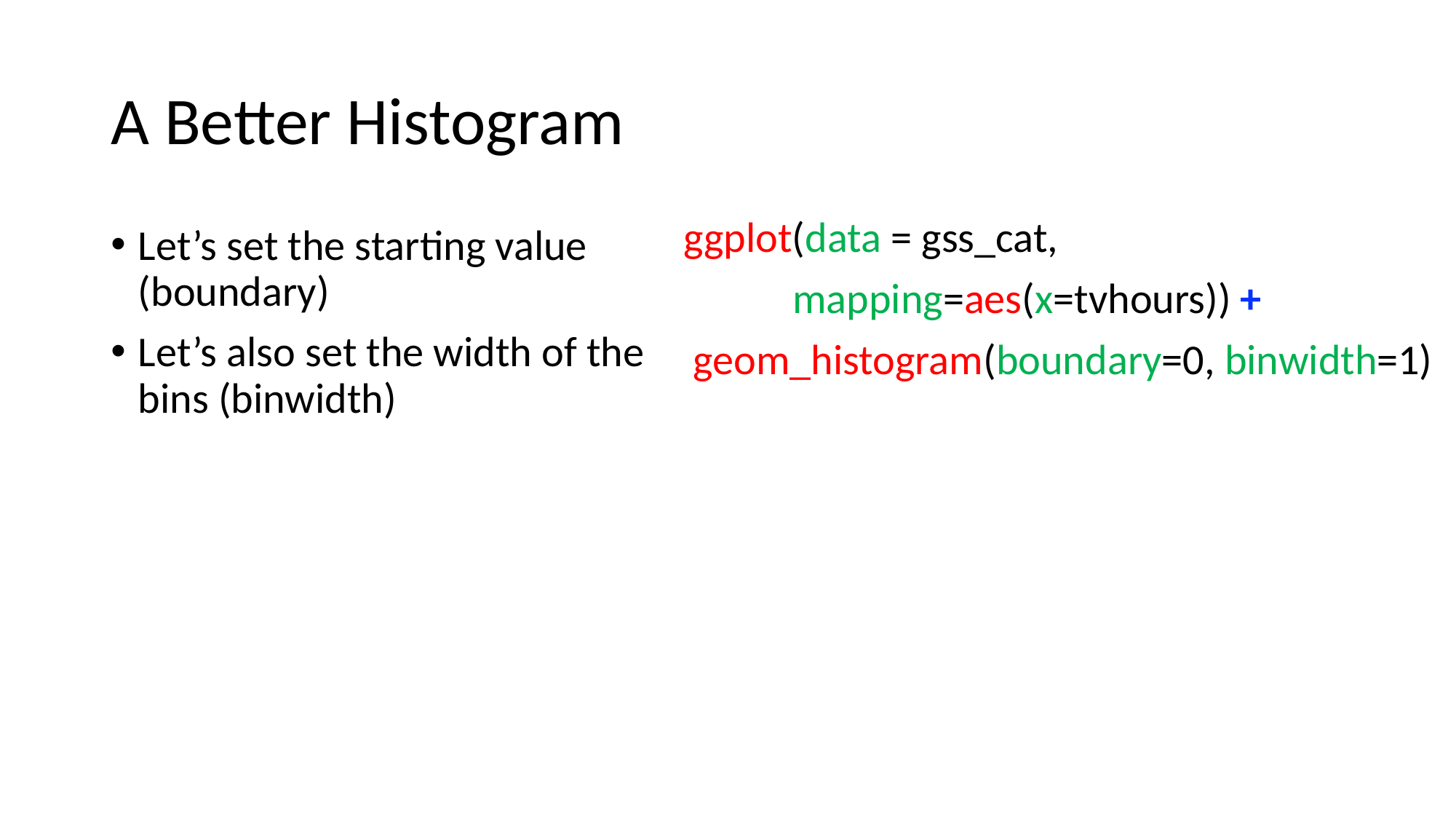

# A Better Histogram
ggplot(data = gss_cat,
	mapping=aes(x=tvhours)) +
 geom_histogram(boundary=0, binwidth=1)
Let’s set the starting value (boundary)
Let’s also set the width of the bins (binwidth)